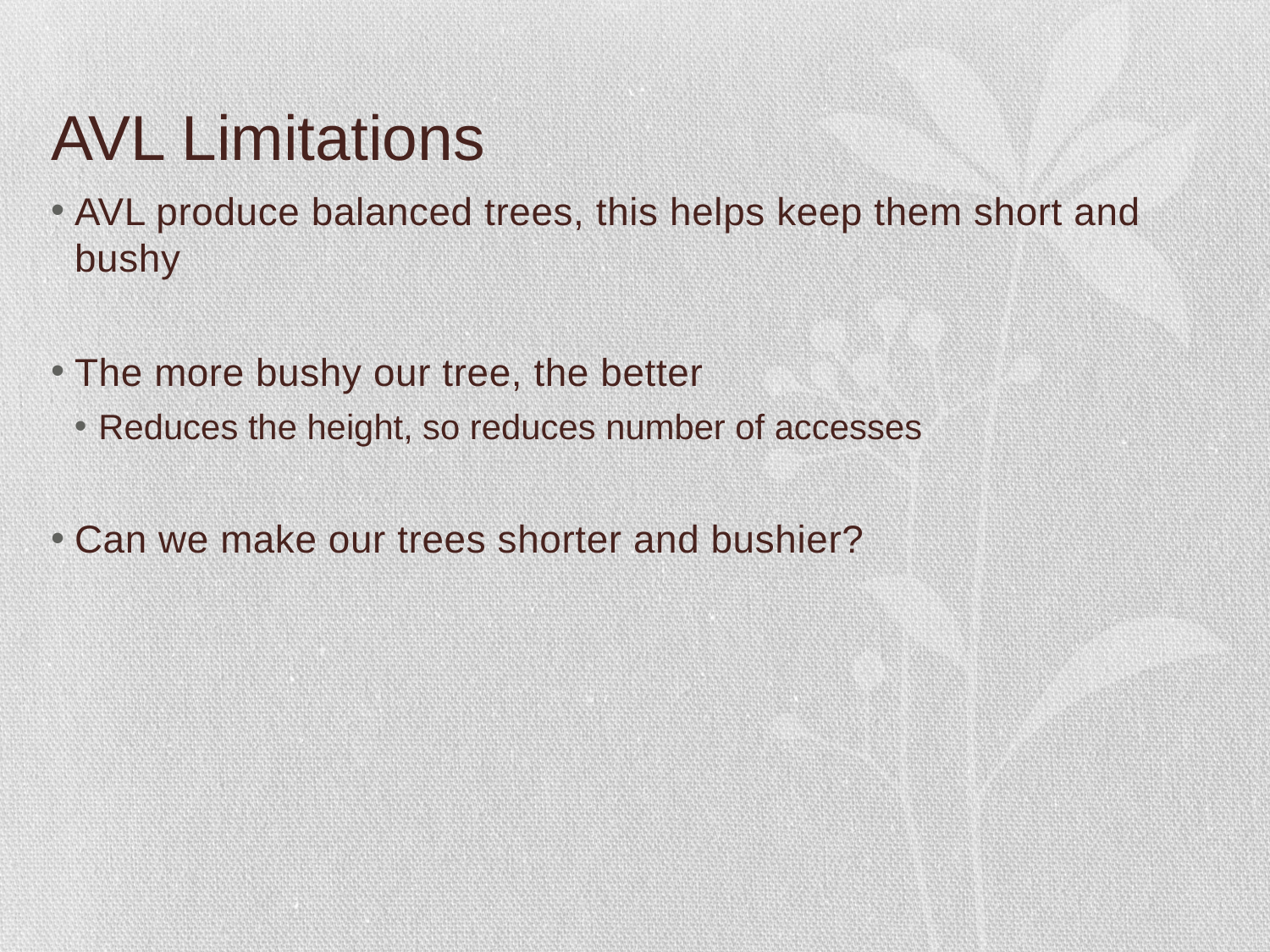

# AVL Limitations
AVL produce balanced trees, this helps keep them short and bushy

The more bushy our tree, the better
Reduces the height, so reduces number of accesses

Can we make our trees shorter and bushier?